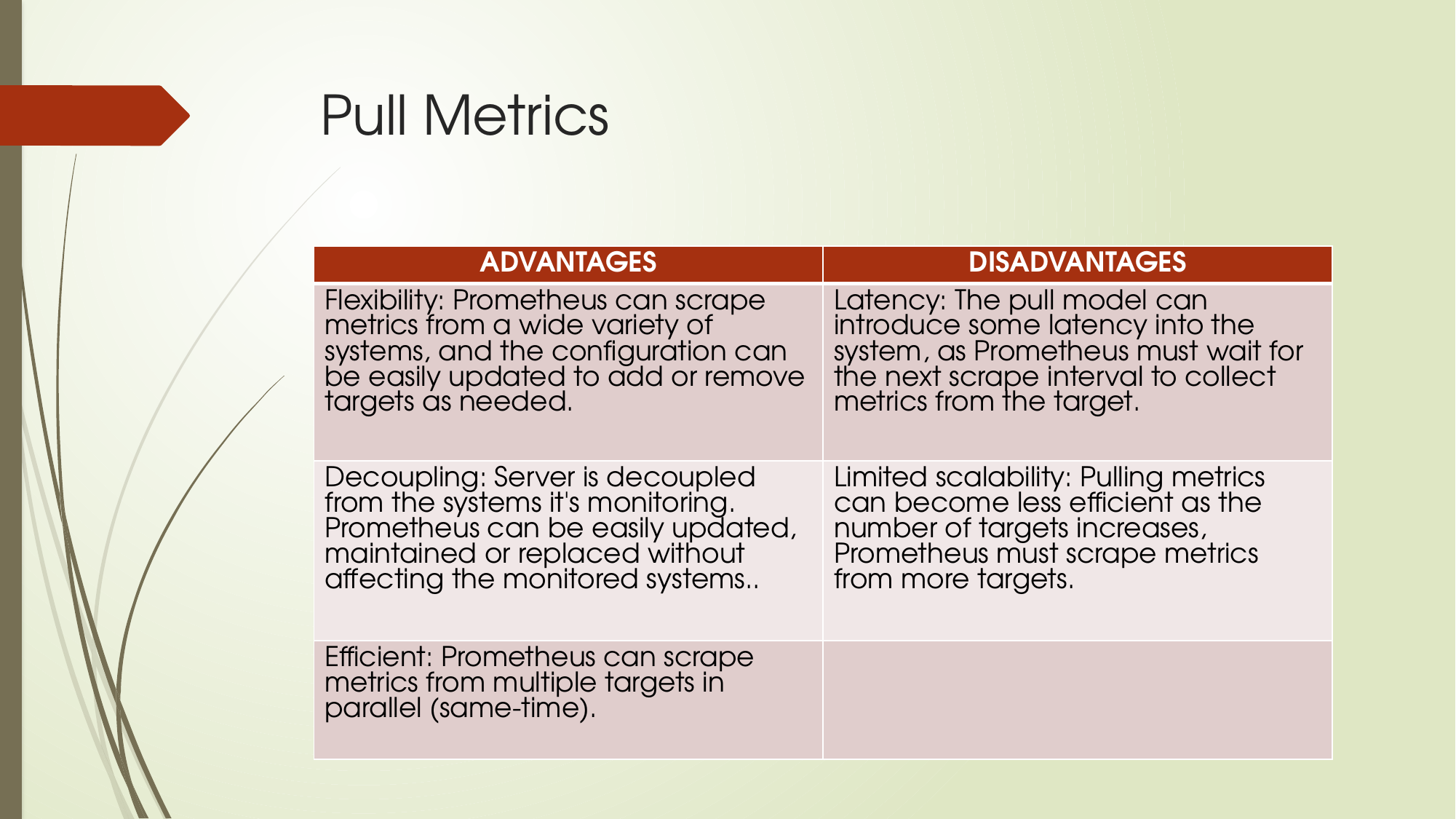

# Pull Metrics
| ADVANTAGES | DISADVANTAGES |
| --- | --- |
| Flexibility: Prometheus can scrape metrics from a wide variety of systems, and the configuration can be easily updated to add or remove targets as needed. | Latency: The pull model can introduce some latency into the system, as Prometheus must wait for the next scrape interval to collect metrics from the target. |
| Decoupling: Server is decoupled from the systems it's monitoring. Prometheus can be easily updated, maintained or replaced without affecting the monitored systems.. | Limited scalability: Pulling metrics can become less efficient as the number of targets increases, Prometheus must scrape metrics from more targets. |
| Efficient: Prometheus can scrape metrics from multiple targets in parallel (same-time). |  |